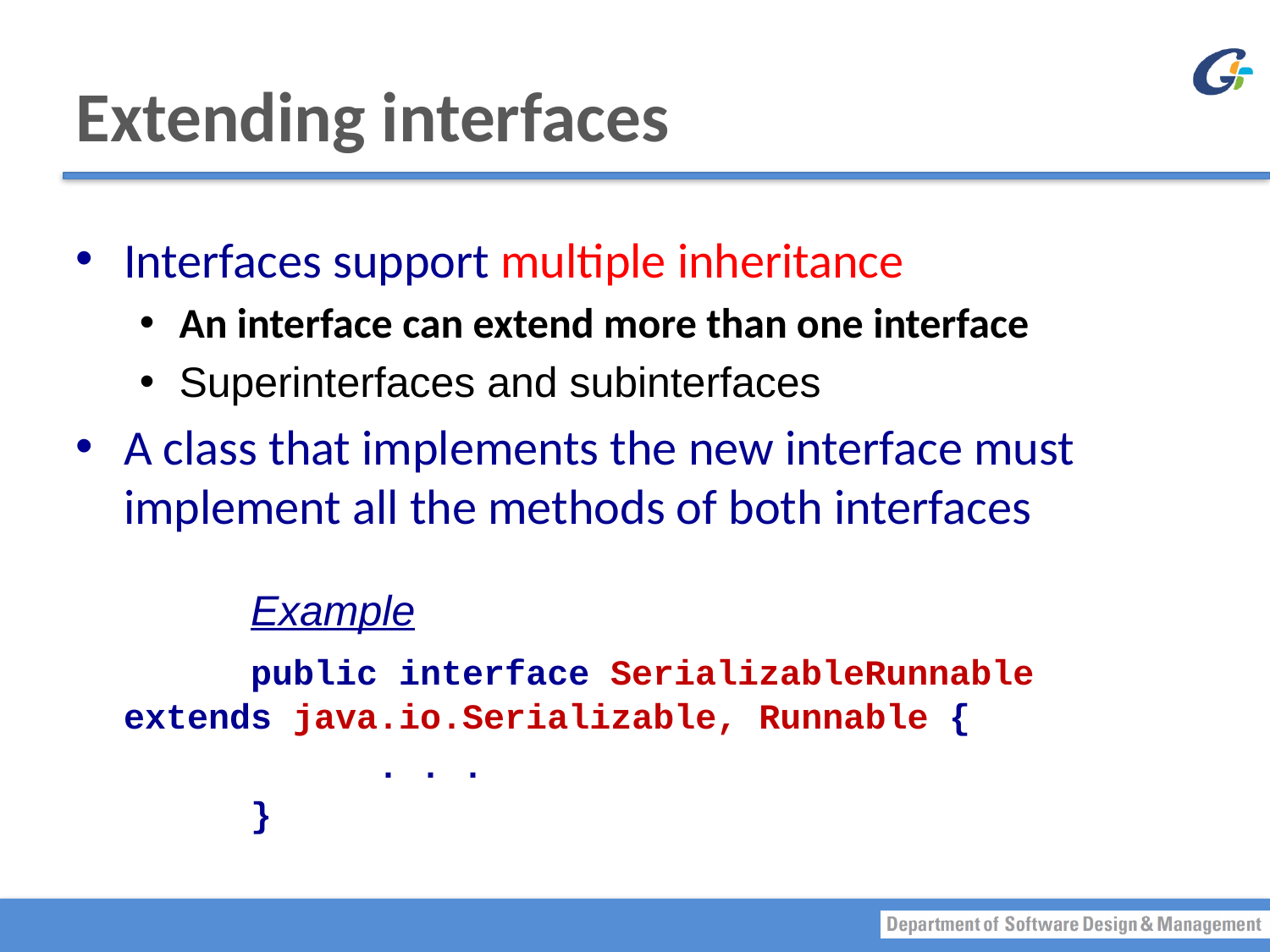

# Extending interfaces
Interfaces support multiple inheritance
An interface can extend more than one interface
Superinterfaces and subinterfaces
A class that implements the new interface must implement all the methods of both interfaces

		Example
		public interface SerializableRunnable extends java.io.Serializable, Runnable {
			. . .
		}